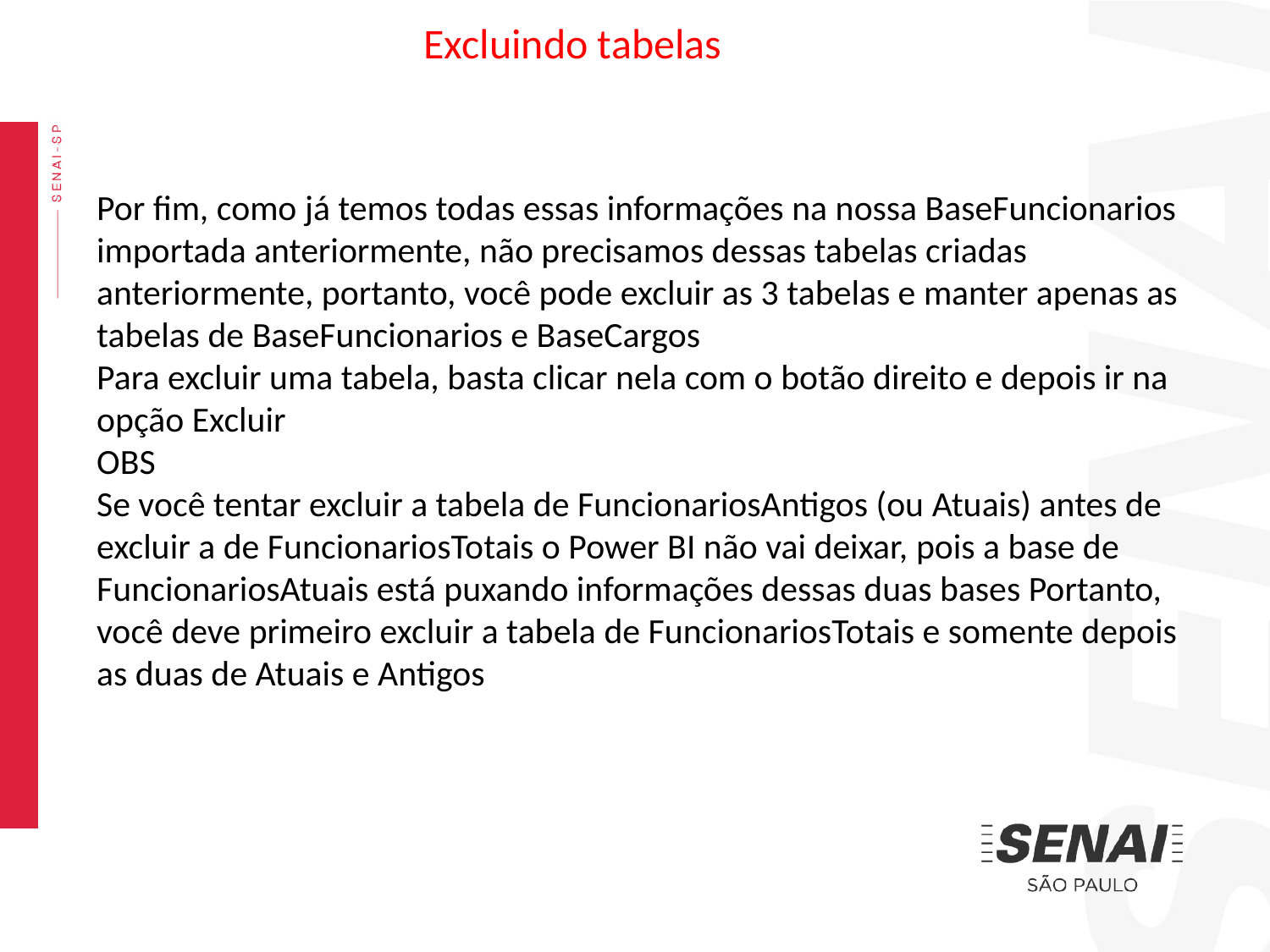

Excluindo tabelas
Por fim, como já temos todas essas informações na nossa BaseFuncionarios
importada anteriormente, não precisamos dessas tabelas criadas
anteriormente, portanto, você pode excluir as 3 tabelas e manter apenas as
tabelas de BaseFuncionarios e BaseCargos
Para excluir uma tabela, basta clicar nela com o botão direito e depois ir na opção Excluir
OBS
Se você tentar excluir a tabela de FuncionariosAntigos (ou Atuais) antes de
excluir a de FuncionariosTotais o Power BI não vai deixar, pois a base de
FuncionariosAtuais está puxando informações dessas duas bases Portanto,
você deve primeiro excluir a tabela de FuncionariosTotais e somente depois as duas de Atuais e Antigos